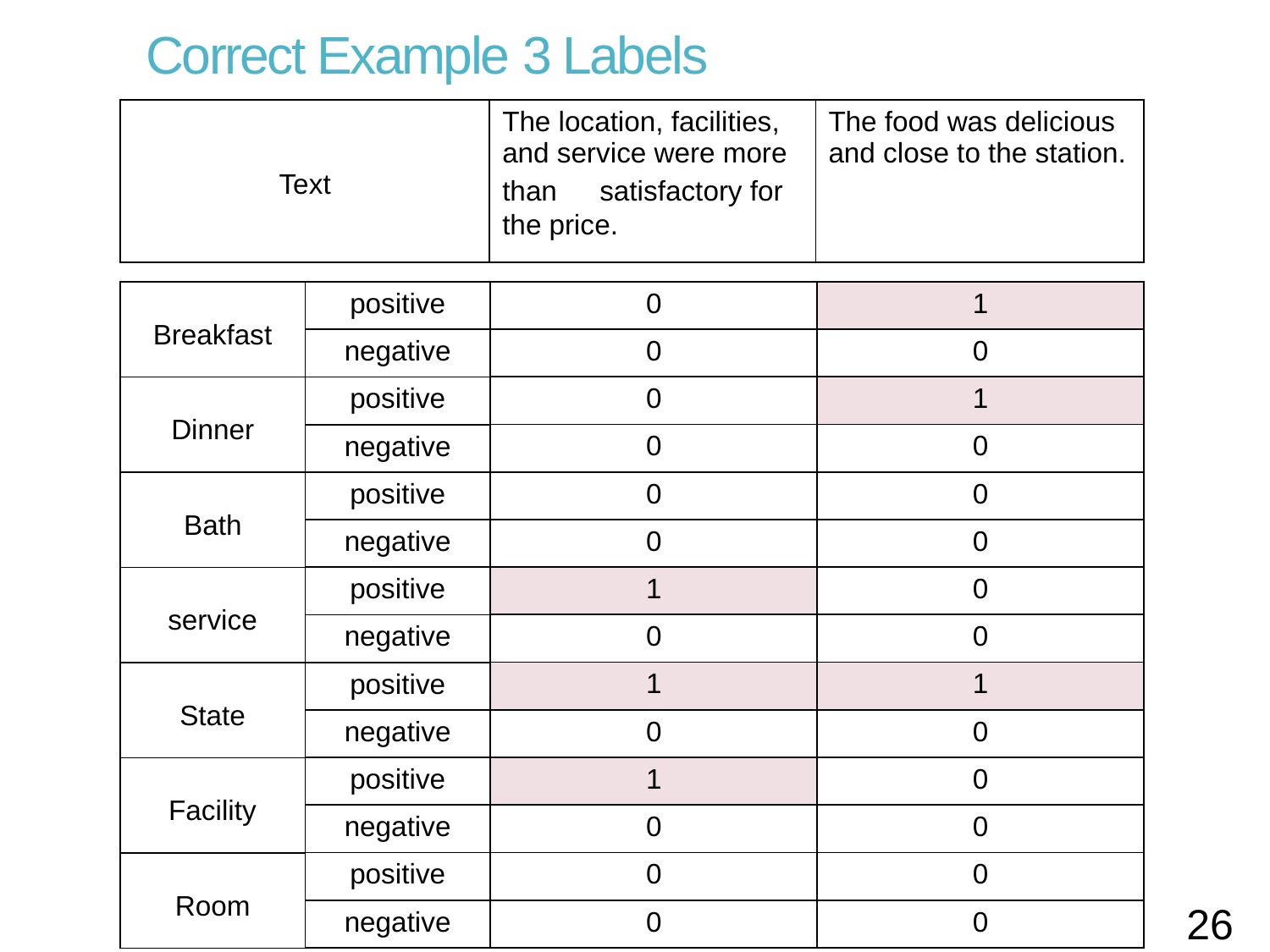

# Correct Example 3 Labels
| Text | The location, facilities, and service were more than　satisfactory for the price. | The food was delicious and close to the station. |
| --- | --- | --- |
| 0 | 1 |
| --- | --- |
| 0 | 0 |
| 0 | 1 |
| 0 | 0 |
| 0 | 0 |
| 0 | 0 |
| 1 | 0 |
| 0 | 0 |
| 1 | 1 |
| 0 | 0 |
| 1 | 0 |
| 0 | 0 |
| 0 | 0 |
| 0 | 0 |
| Breakfast |
| --- |
| Dinner |
| Bath |
| service |
| State |
| Facility |
| Room |
| positive |
| --- |
| negative |
| positive |
| negative |
| positive |
| negative |
| positive |
| negative |
| positive |
| negative |
| positive |
| negative |
| positive |
| negative |
26